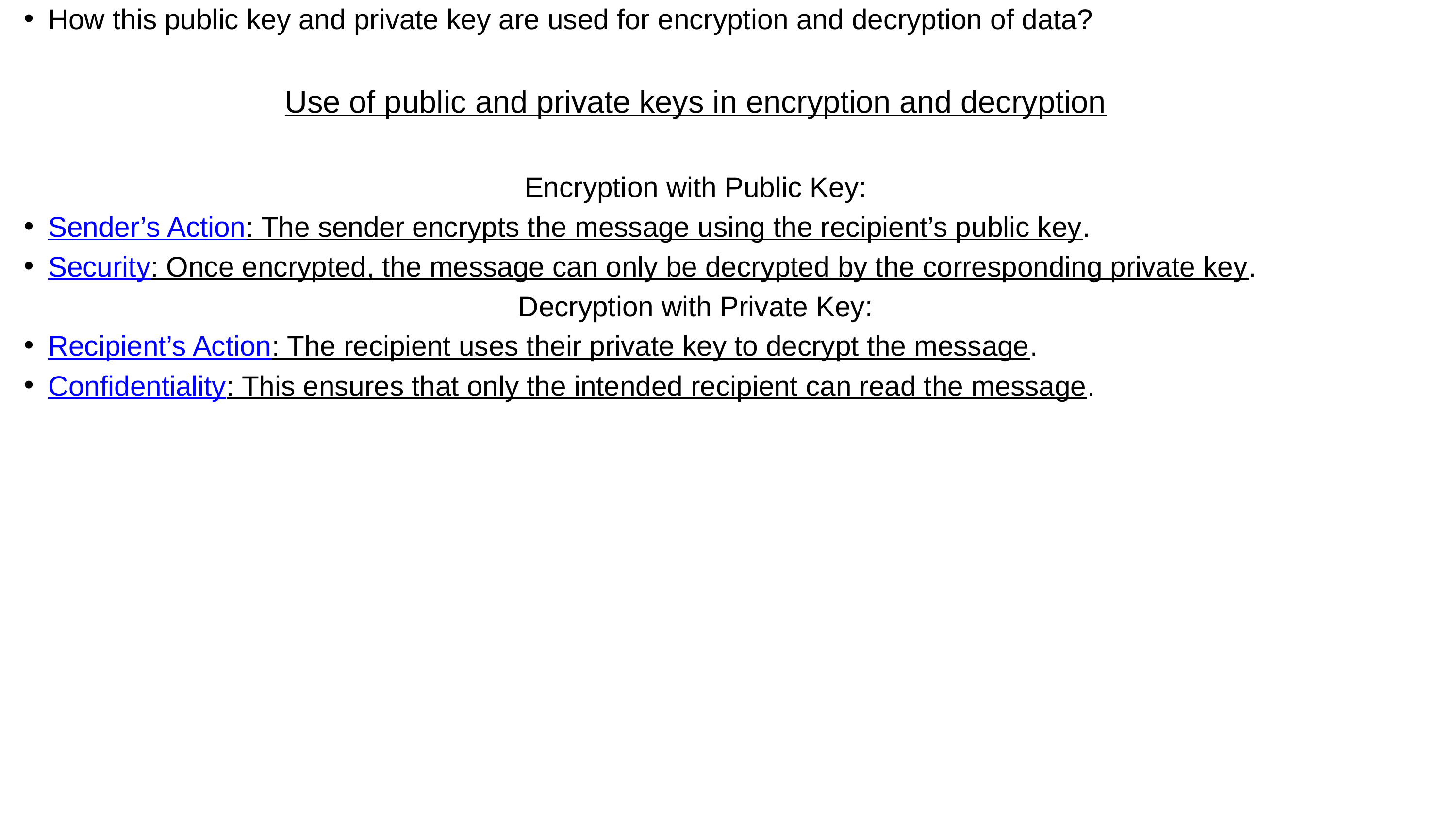

How this public key and private key are used for encryption and decryption of data?

Use of public and private keys in encryption and decryption

Encryption with Public Key:
Sender’s Action: The sender encrypts the message using the recipient’s public key.
Security: Once encrypted, the message can only be decrypted by the corresponding private key.
Decryption with Private Key:
Recipient’s Action: The recipient uses their private key to decrypt the message.
Confidentiality: This ensures that only the intended recipient can read the message.